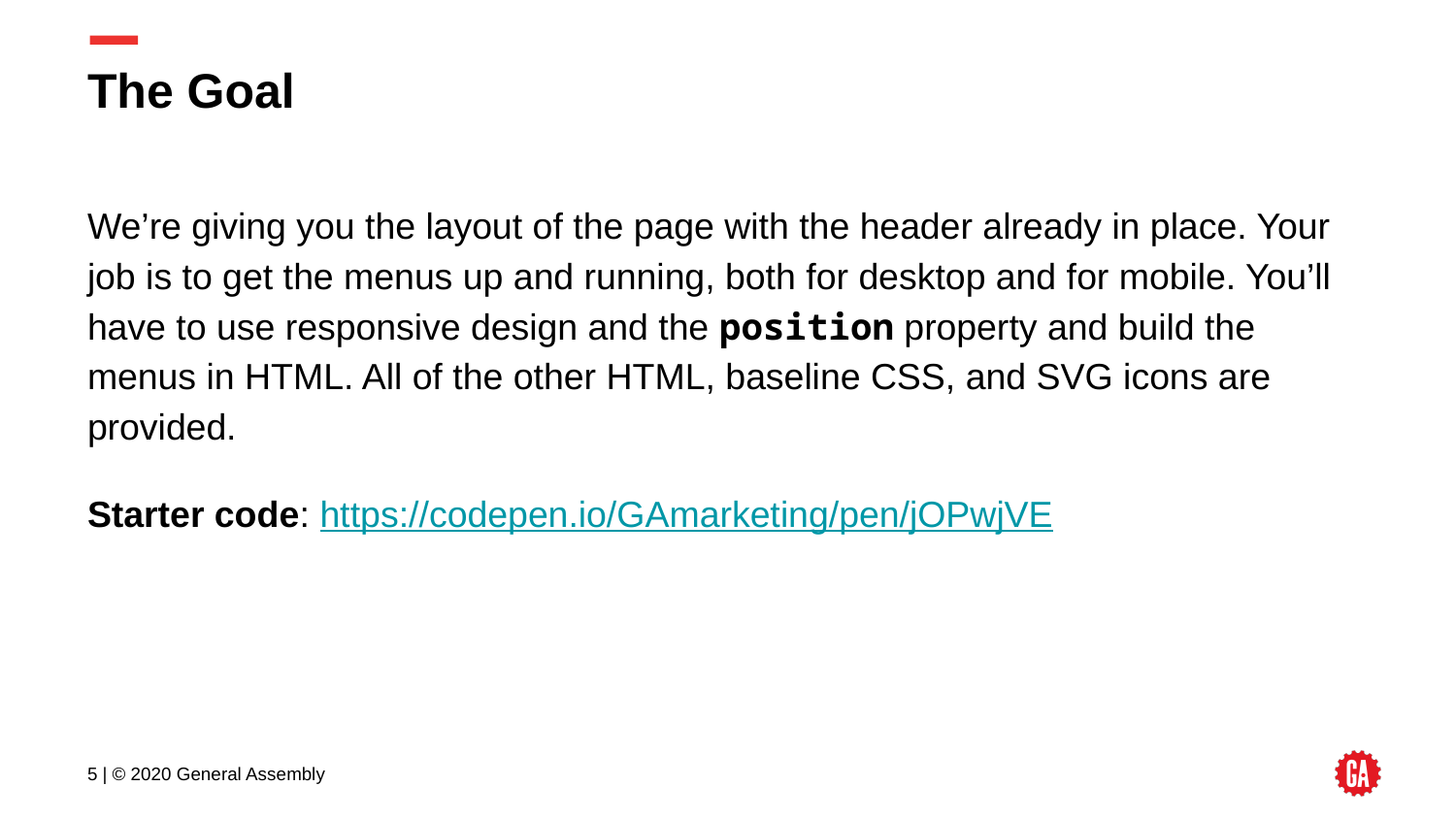

# The Goal
We’re giving you the layout of the page with the header already in place. Your job is to get the menus up and running, both for desktop and for mobile. You’ll have to use responsive design and the position property and build the menus in HTML. All of the other HTML, baseline CSS, and SVG icons are provided.

Starter code: https://codepen.io/GAmarketing/pen/jOPwjVE

5 | © 2020 General Assembly